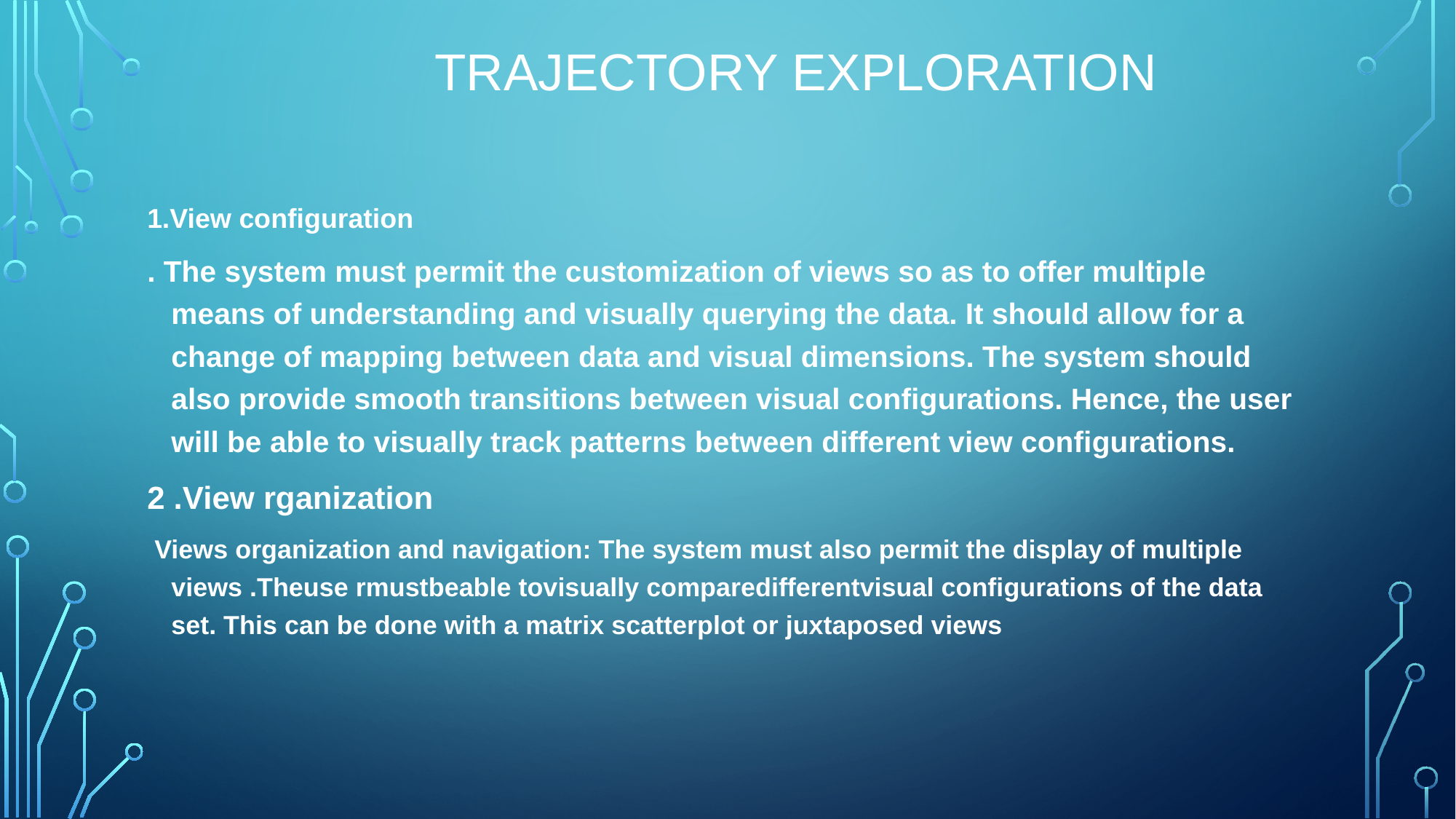

# Trajectory Exploration
1.View conﬁguration
. The system must permit the customization of views so as to offer multiple means of understanding and visually querying the data. It should allow for a change of mapping between data and visual dimensions. The system should also provide smooth transitions between visual conﬁgurations. Hence, the user will be able to visually track patterns between different view conﬁgurations.
2 .View rganization
 Views organization and navigation: The system must also permit the display of multiple views .Theuse rmustbeable tovisually comparedifferentvisual conﬁgurations of the data set. This can be done with a matrix scatterplot or juxtaposed views